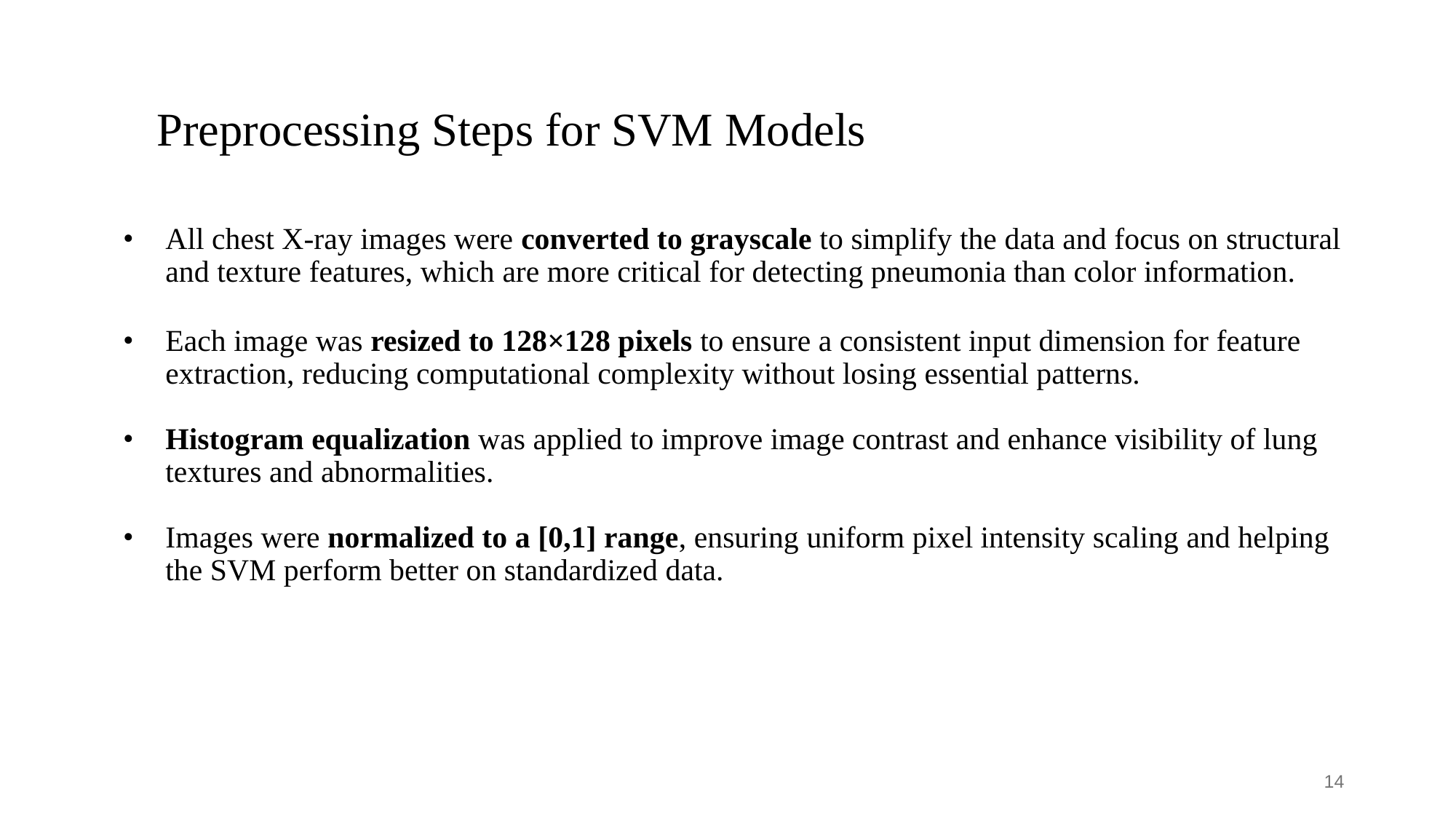

# Preprocessing Steps for SVM Models
All chest X-ray images were converted to grayscale to simplify the data and focus on structural and texture features, which are more critical for detecting pneumonia than color information.
Each image was resized to 128×128 pixels to ensure a consistent input dimension for feature extraction, reducing computational complexity without losing essential patterns.
Histogram equalization was applied to improve image contrast and enhance visibility of lung textures and abnormalities.
Images were normalized to a [0,1] range, ensuring uniform pixel intensity scaling and helping the SVM perform better on standardized data.

14